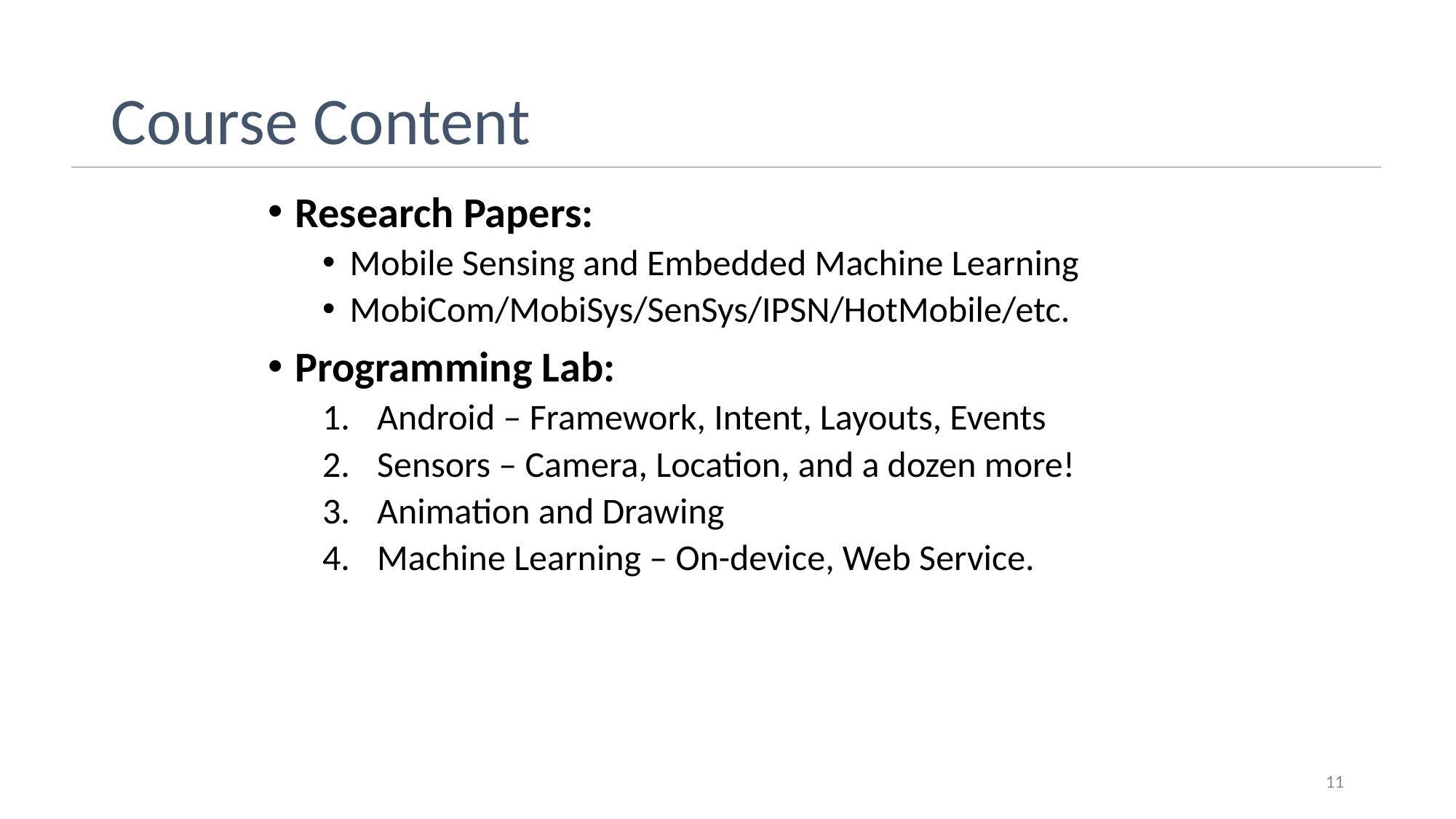

# Course Content
Research Papers:
Mobile Sensing and Embedded Machine Learning
MobiCom/MobiSys/SenSys/IPSN/HotMobile/etc.
Programming Lab:
Android – Framework, Intent, Layouts, Events
Sensors – Camera, Location, and a dozen more!
Animation and Drawing
Machine Learning – On-device, Web Service.
11